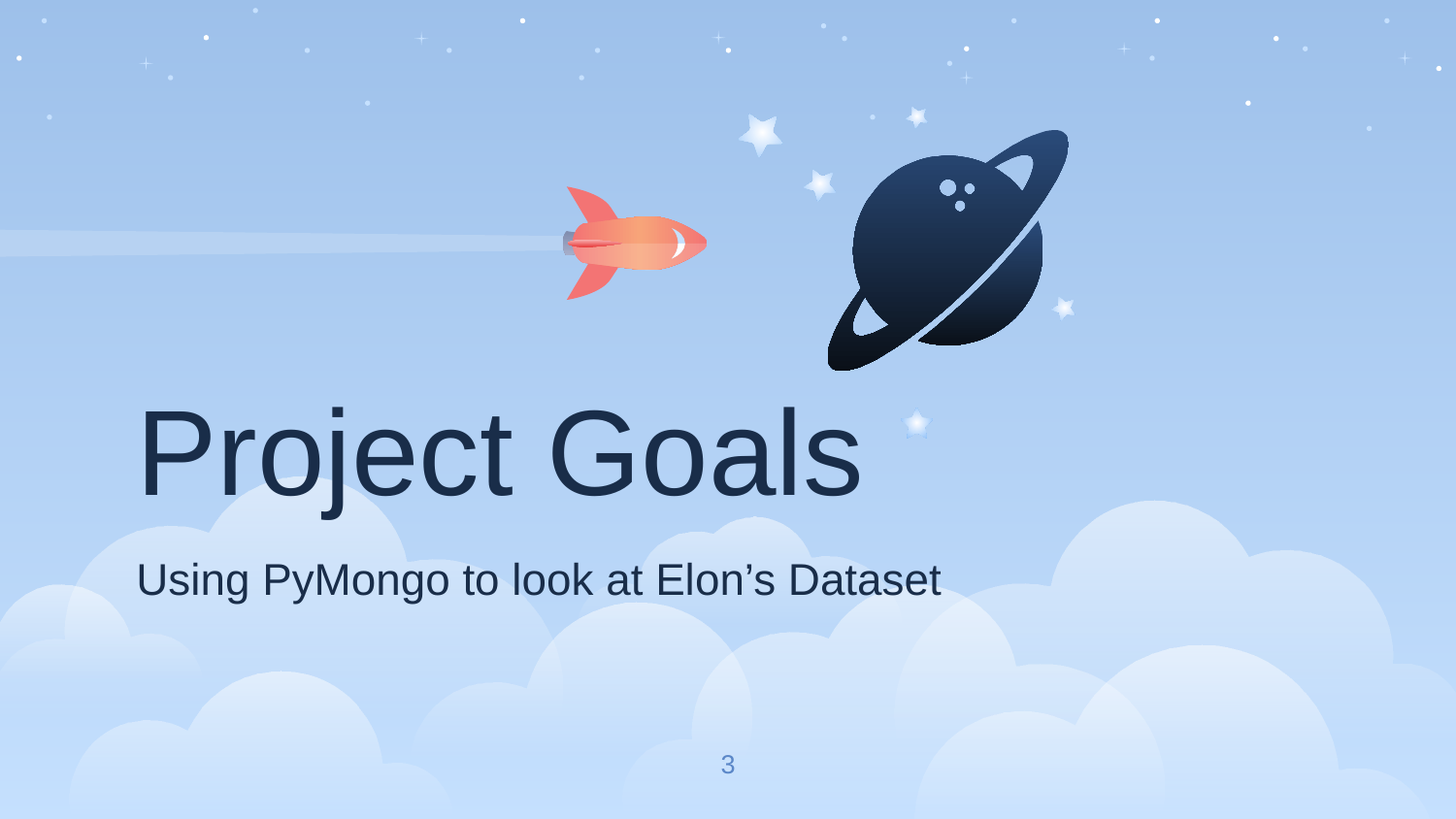

Project Goals

Using PyMongo to look at Elon’s Dataset
3